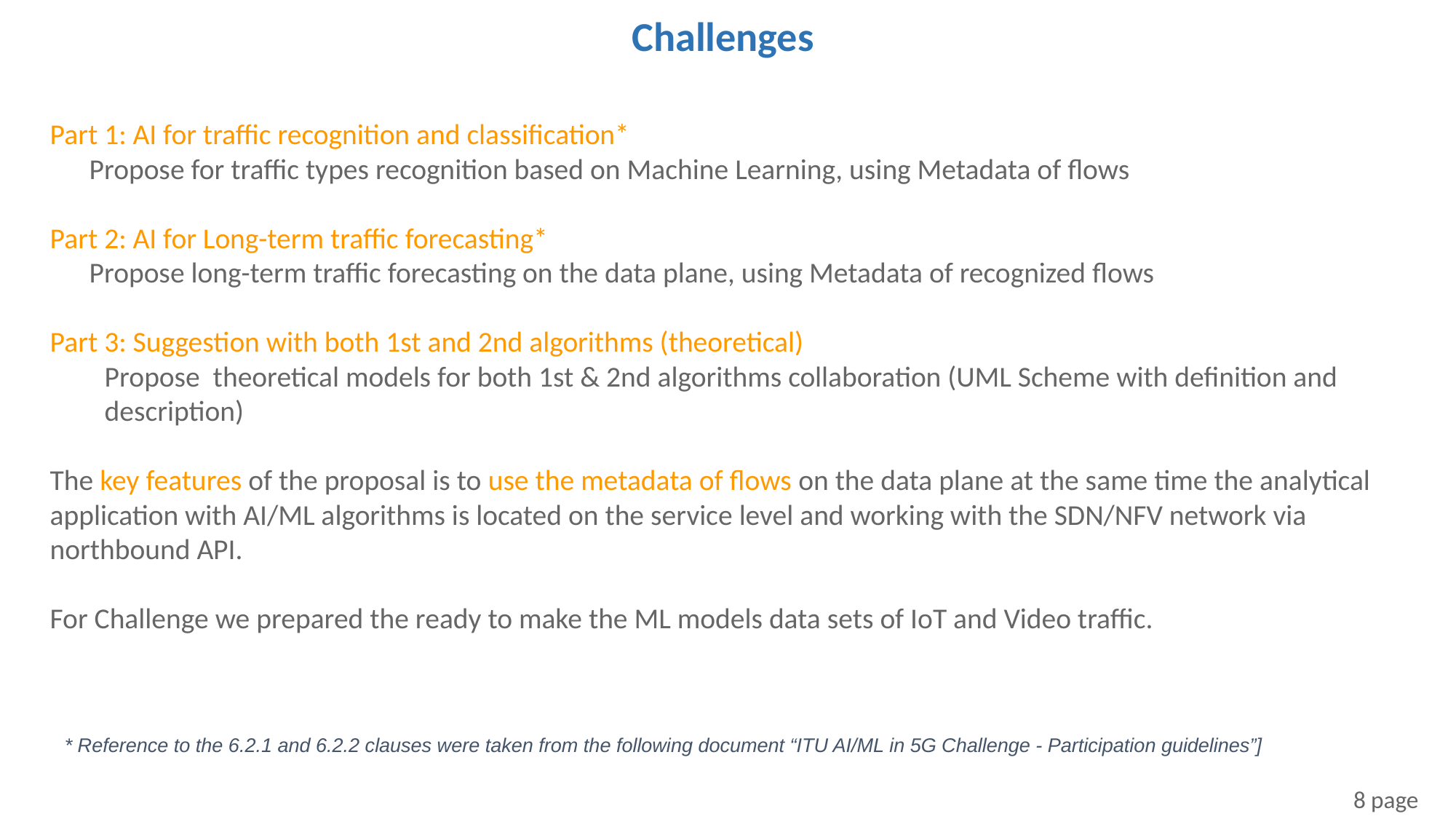

# Challenges
Part 1: AI for traffic recognition and classification*
      Propose for traffic types recognition based on Machine Learning, using Metadata of flows

Part 2: AI for Long-term traffic forecasting*
      Propose long-term traffic forecasting on the data plane, using Metadata of recognized flows

Part 3: Suggestion with both 1st and 2nd algorithms (theoretical)
Propose  theoretical models for both 1st & 2nd algorithms collaboration (UML Scheme with definition and description)

The key features of the proposal is to use the metadata of flows on the data plane at the same time the analytical application with AI/ML algorithms is located on the service level and working with the SDN/NFV network via northbound API.

For Challenge we prepared the ready to make the ML models data sets of IoT and Video traffic.

* Reference to the 6.2.1 and 6.2.2 clauses were taken from the following document “ITU AI/ML in 5G Challenge - Participation guidelines”]
8 page